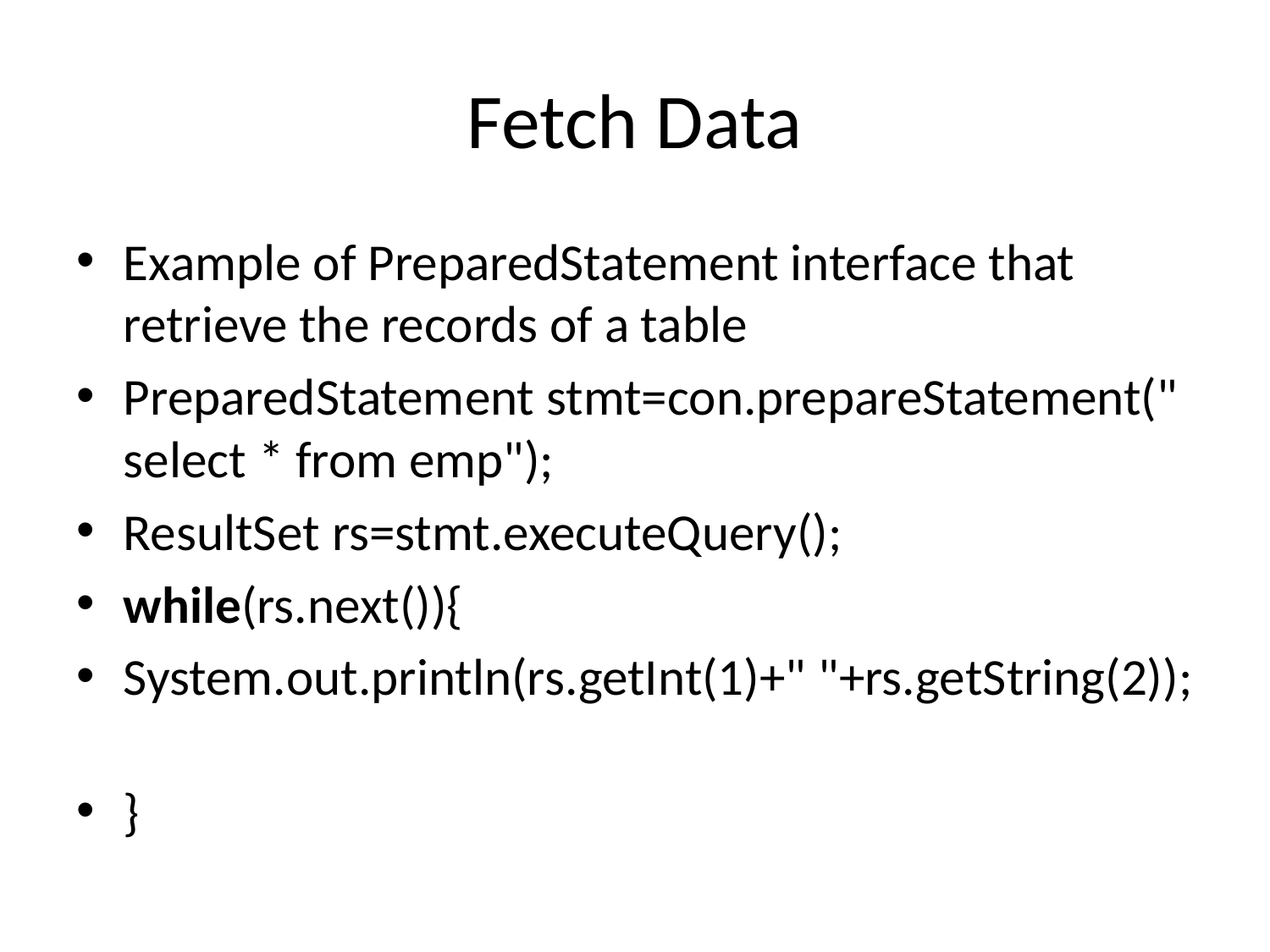

# Fetch Data
Example of PreparedStatement interface that retrieve the records of a table
PreparedStatement stmt=con.prepareStatement("select * from emp");
ResultSet rs=stmt.executeQuery();
while(rs.next()){
System.out.println(rs.getInt(1)+" "+rs.getString(2));
}